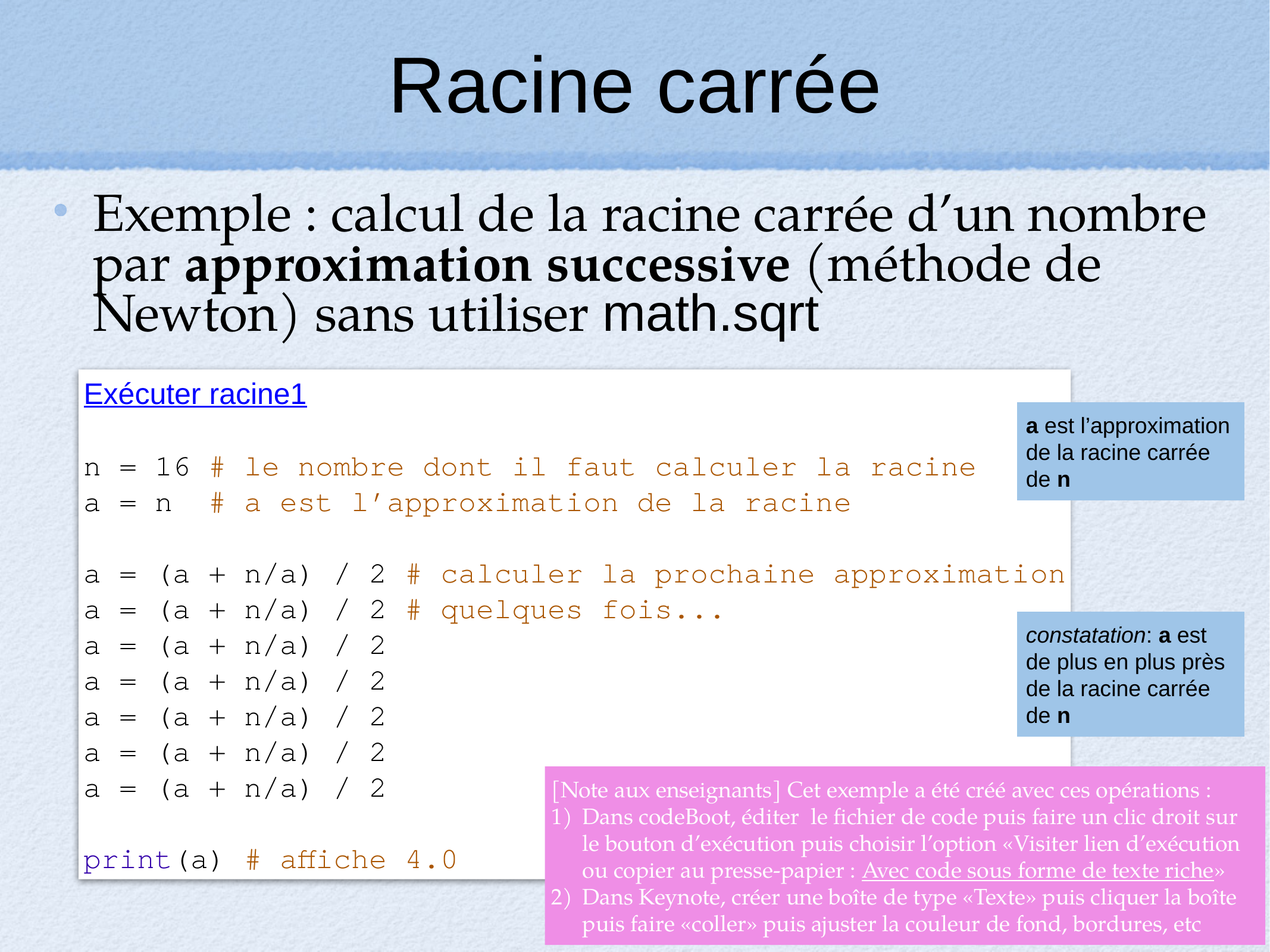

# Racine carrée
Exemple : calcul de la racine carrée d’un nombre par approximation successive (méthode de Newton) sans utiliser math.sqrt
Exécuter racine1

n = 16 # le nombre dont il faut calculer la racine
a = n  # a est l’approximation de la racine

a = (a + n/a) / 2 # calculer la prochaine approximation
a = (a + n/a) / 2 # quelques fois...
a = (a + n/a) / 2
a = (a + n/a) / 2
a = (a + n/a) / 2
a = (a + n/a) / 2
a = (a + n/a) / 2

print(a) # affiche 4.0
a est l’approximation de la racine carrée de n
constatation: a est de plus en plus près de la racine carrée de n
[Note aux enseignants] Cet exemple a été créé avec ces opérations :
Dans codeBoot, éditer  le fichier de code puis faire un clic droit sur
le bouton d’exécution puis choisir l’option «Visiter lien d’exécution
ou copier au presse-papier : Avec code sous forme de texte riche»
Dans Keynote, créer une boîte de type «Texte» puis cliquer la boîte
puis faire «coller» puis ajuster la couleur de fond, bordures, etc